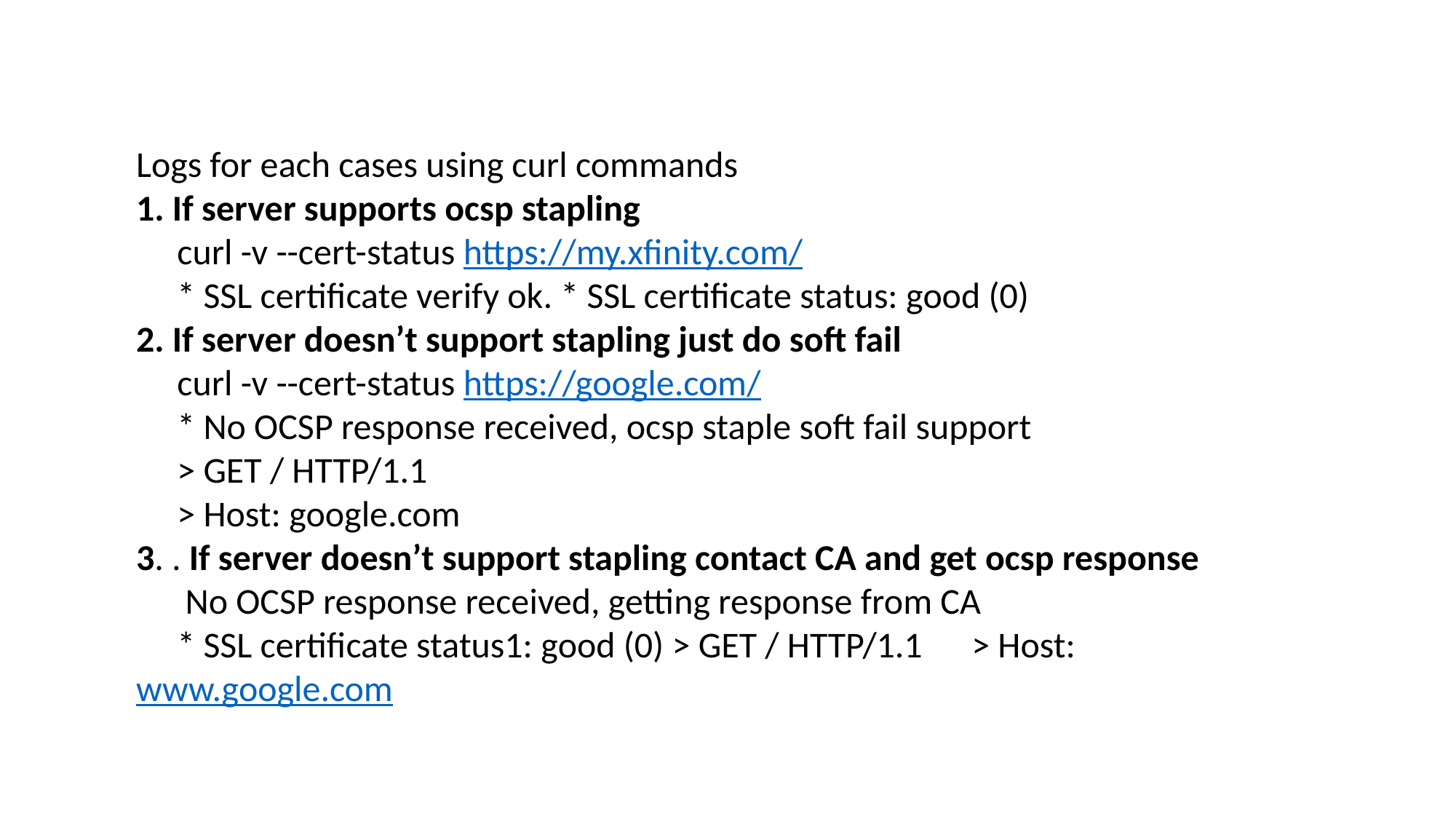

Logs for each cases using curl commands
1. If server supports ocsp stapling
     curl -v --cert-status https://my.xfinity.com/
     * SSL certificate verify ok. * SSL certificate status: good (0)
2. If server doesn’t support stapling just do soft fail
     curl -v --cert-status https://google.com/
     * No OCSP response received, ocsp staple soft fail support
     > GET / HTTP/1.1
     > Host: google.com
3. . If server doesn’t support stapling contact CA and get ocsp response
      No OCSP response received, getting response from CA
     * SSL certificate status1: good (0) > GET / HTTP/1.1      > Host: www.google.com